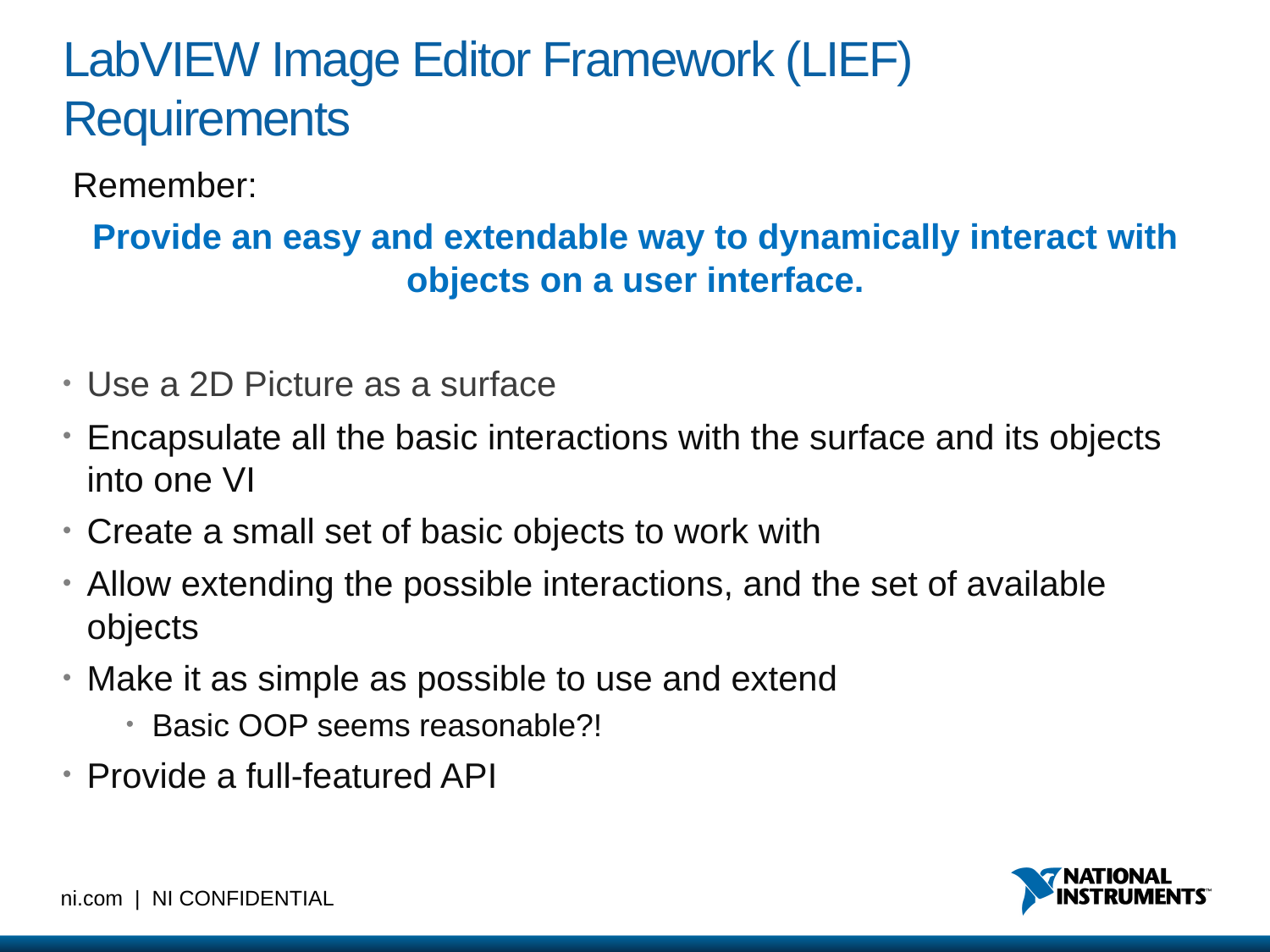

# LabVIEW Image Editor Framework (LIEF) Requirements
 Remember:
Provide an easy and extendable way to dynamically interact with objects on a user interface.

Use a 2D Picture as a surface
Encapsulate all the basic interactions with the surface and its objects into one VI
Create a small set of basic objects to work with
Allow extending the possible interactions, and the set of available objects
Make it as simple as possible to use and extend
Basic OOP seems reasonable?!
Provide a full-featured API